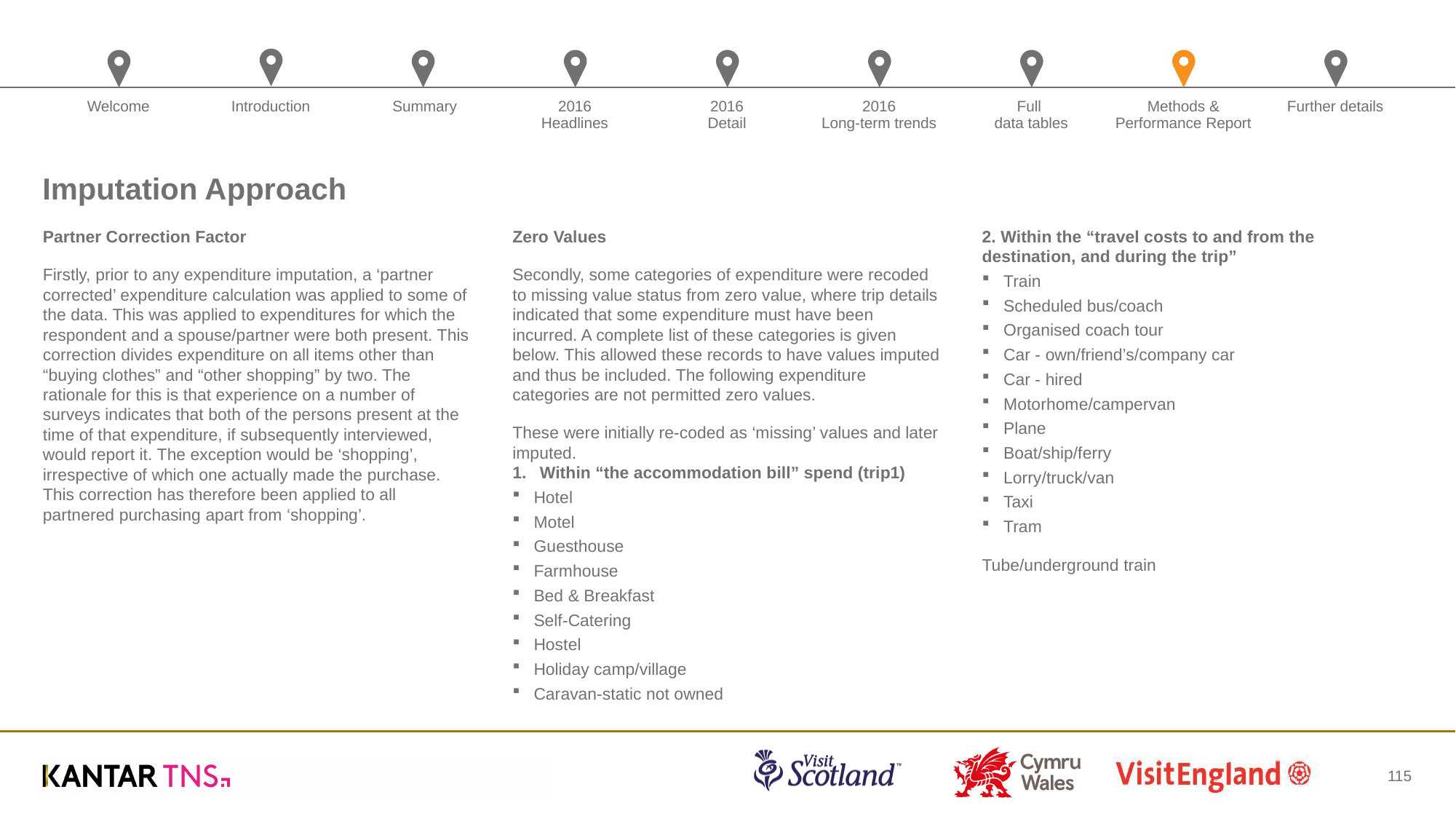

# Imputation Approach
Partner Correction Factor
Firstly, prior to any expenditure imputation, a ‘partner corrected’ expenditure calculation was applied to some of the data. This was applied to expenditures for which the respondent and a spouse/partner were both present. This correction divides expenditure on all items other than “buying clothes” and “other shopping” by two. The rationale for this is that experience on a number of surveys indicates that both of the persons present at the time of that expenditure, if subsequently interviewed, would report it. The exception would be ‘shopping’, irrespective of which one actually made the purchase. This correction has therefore been applied to all partnered purchasing apart from ‘shopping’.

Zero Values
Secondly, some categories of expenditure were recoded to missing value status from zero value, where trip details indicated that some expenditure must have been incurred. A complete list of these categories is given below. This allowed these records to have values imputed and thus be included. The following expenditure categories are not permitted zero values.
These were initially re-coded as ‘missing’ values and later imputed.
Within “the accommodation bill” spend (trip1)
Hotel
Motel
Guesthouse
Farmhouse
Bed & Breakfast
Self-Catering
Hostel
Holiday camp/village
Caravan-static not owned

2. Within the “travel costs to and from the destination, and during the trip”
Train
Scheduled bus/coach
Organised coach tour
Car - own/friend’s/company car
Car - hired
Motorhome/campervan
Plane
Boat/ship/ferry
Lorry/truck/van
Taxi
Tram
Tube/underground train
115